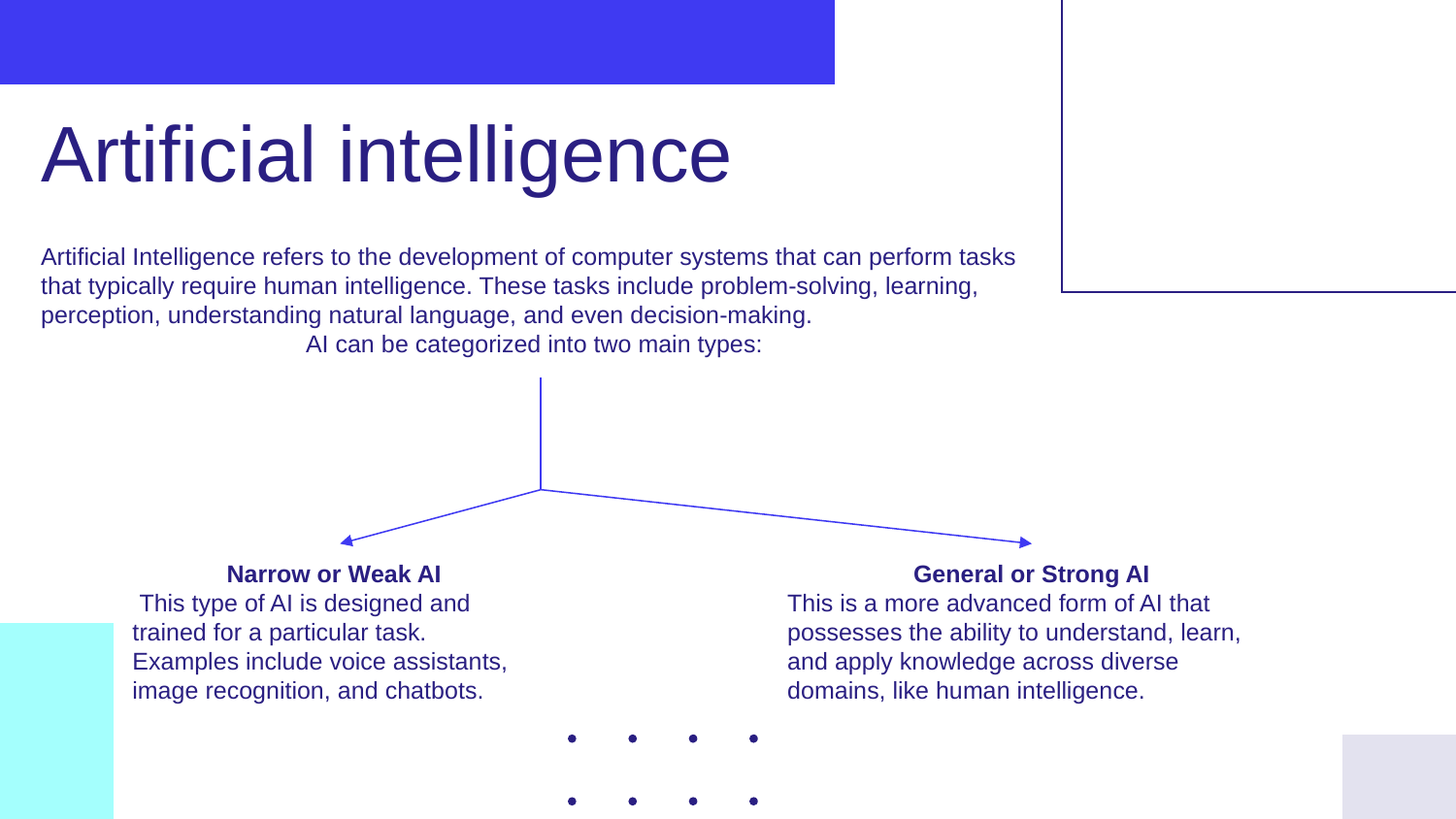

# Artificial intelligence
Artificial Intelligence refers to the development of computer systems that can perform tasks that typically require human intelligence. These tasks include problem-solving, learning, perception, understanding natural language, and even decision-making.
                                       AI can be categorized into two main types:

Narrow or Weak AI
 This type of AI is designed and trained for a particular task. Examples include voice assistants, image recognition, and chatbots.

General or Strong AI
This is a more advanced form of AI that possesses the ability to understand, learn, and apply knowledge across diverse domains, like human intelligence.